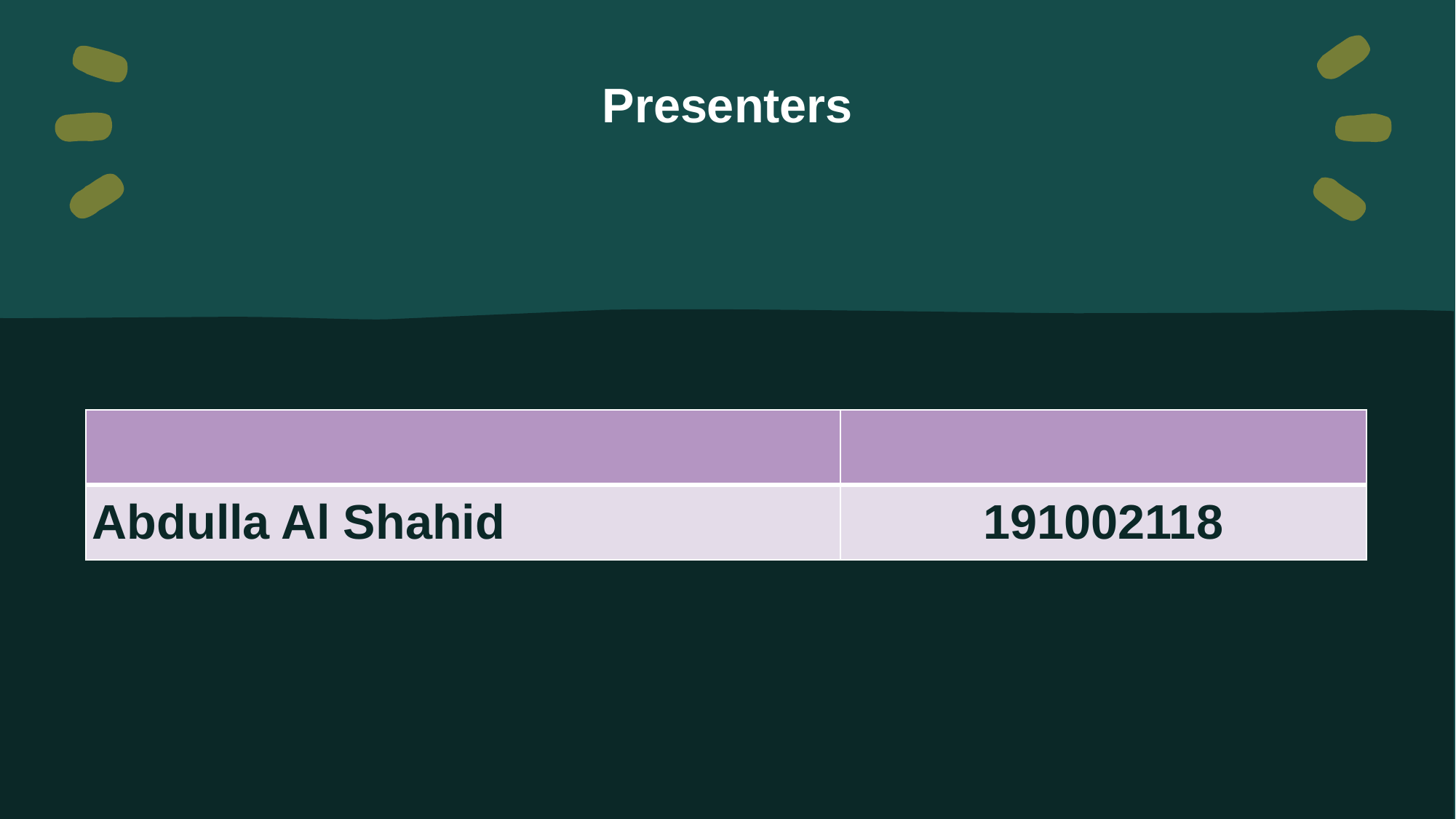

# Presenters

|  |  |
| --- | --- |
| Abdulla Al Shahid | 191002118 |
2